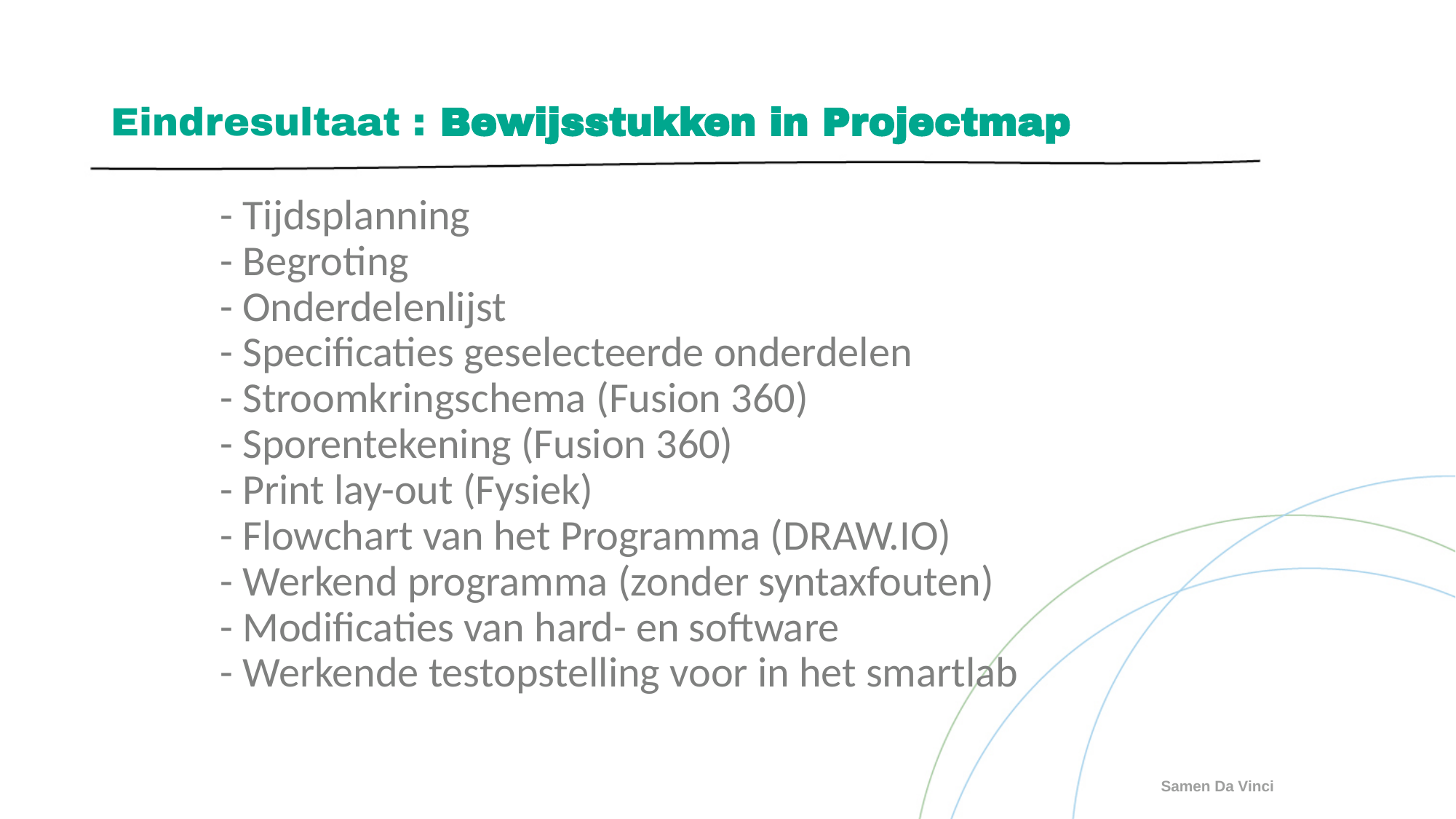

# Eindresultaat : Bewijsstukken in Projectmap
	- Tijdsplanning
 	- Begroting
  	- Onderdelenlijst
 	- Specificaties geselecteerde onderdelen
 	- Stroomkringschema (Fusion 360)
 	- Sporentekening (Fusion 360)
 	- Print lay-out (Fysiek)
  	- Flowchart van het Programma (DRAW.IO)
 	- Werkend programma (zonder syntaxfouten)
	- Modificaties van hard- en software
	- Werkende testopstelling voor in het smartlab